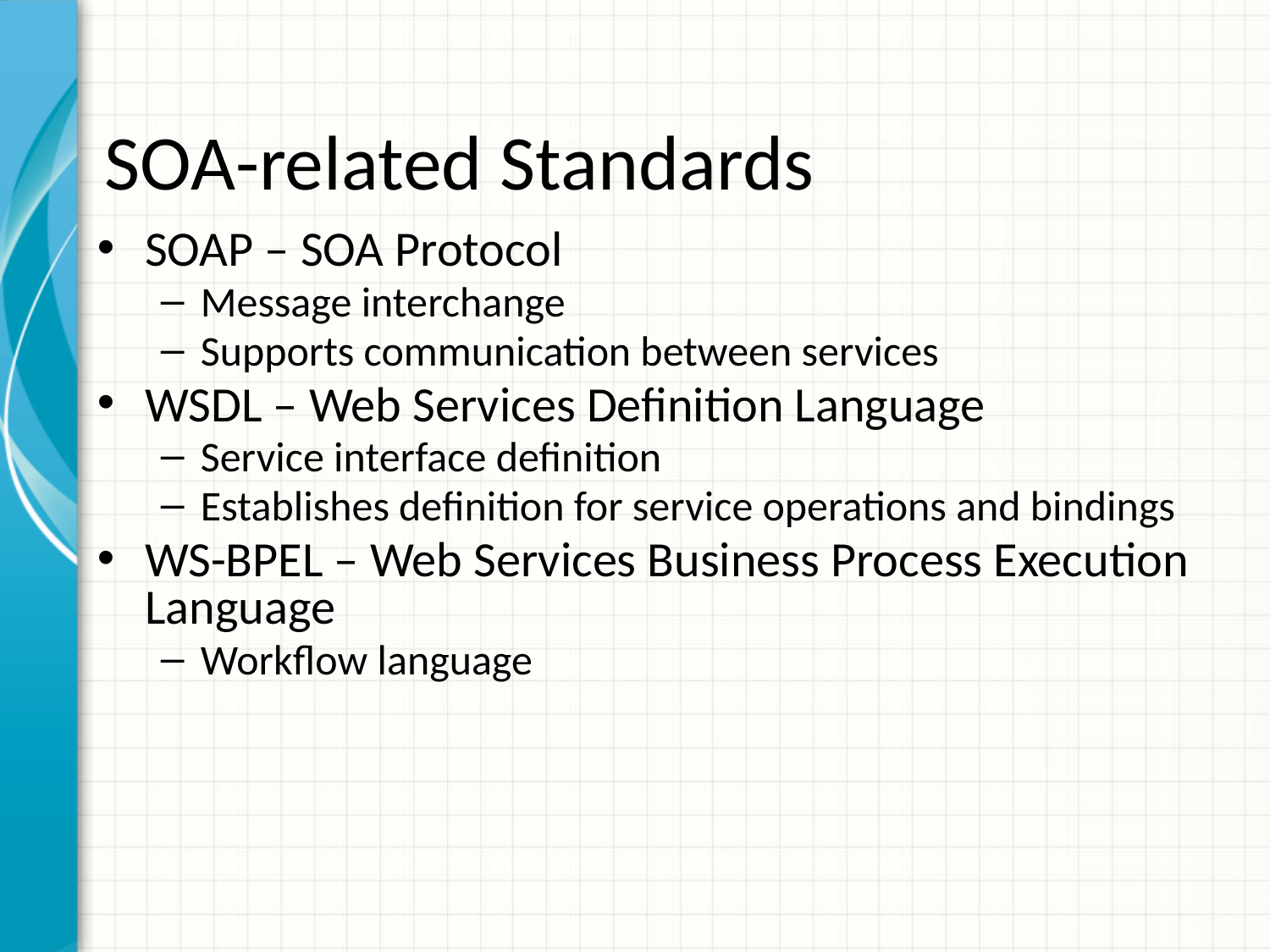

# SOA-related Standards
SOAP – SOA Protocol
Message interchange
Supports communication between services
WSDL – Web Services Definition Language
Service interface definition
Establishes definition for service operations and bindings
WS-BPEL – Web Services Business Process Execution Language
Workflow language